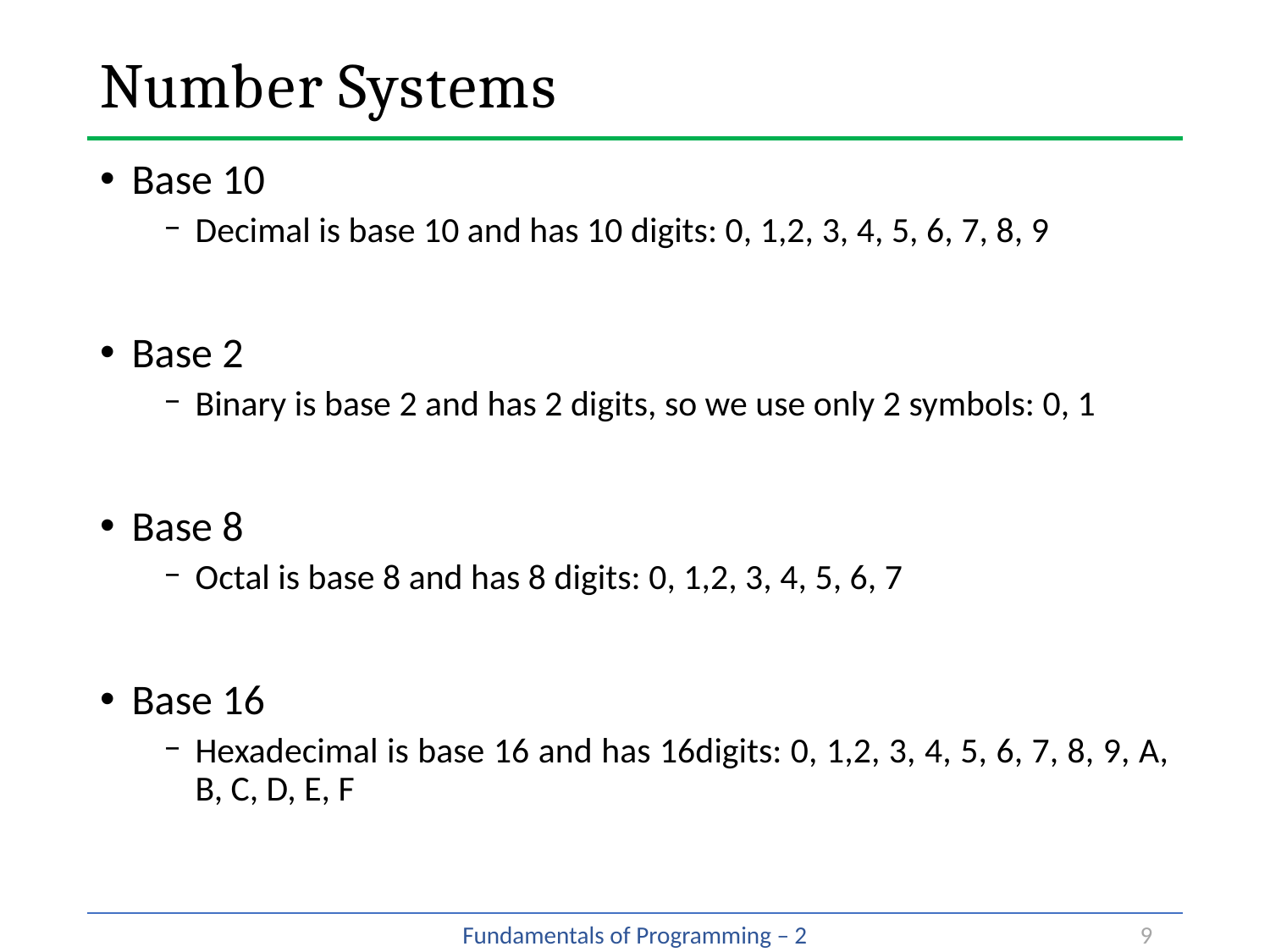

# Number Systems
Base 10
Decimal is base 10 and has 10 digits: 0, 1,2, 3, 4, 5, 6, 7, 8, 9

Base 2
Binary is base 2 and has 2 digits, so we use only 2 symbols: 0, 1

Base 8
Octal is base 8 and has 8 digits: 0, 1,2, 3, 4, 5, 6, 7

Base 16
Hexadecimal is base 16 and has 16digits: 0, 1,2, 3, 4, 5, 6, 7, 8, 9, A, B, C, D, E, F

9